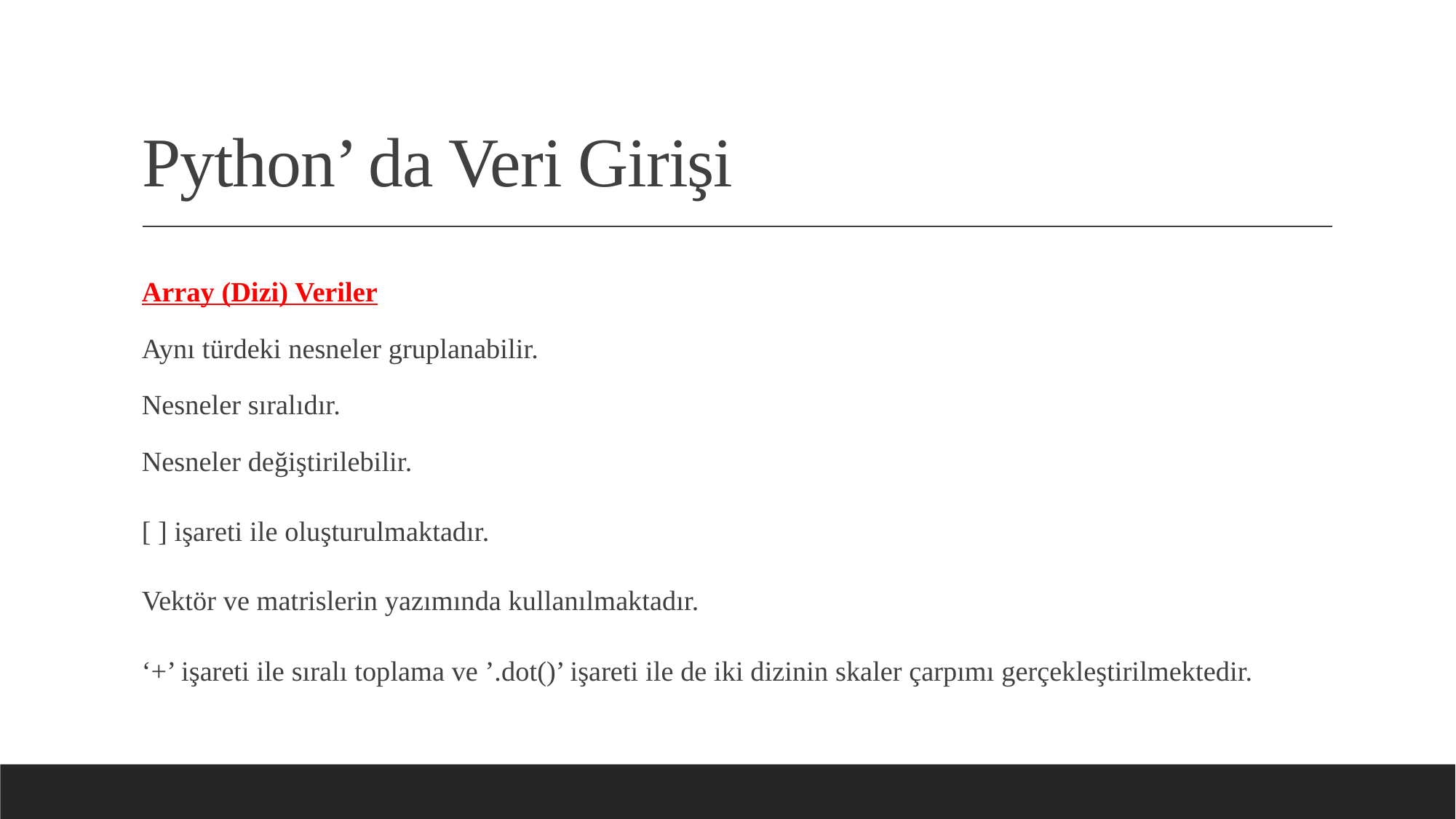

# Python’ da Veri Girişi
Array (Dizi) Veriler
Aynı türdeki nesneler gruplanabilir.
Nesneler sıralıdır.
Nesneler değiştirilebilir.
[ ] işareti ile oluşturulmaktadır.
Vektör ve matrislerin yazımında kullanılmaktadır.
‘+’ işareti ile sıralı toplama ve ’.dot()’ işareti ile de iki dizinin skaler çarpımı gerçekleştirilmektedir.